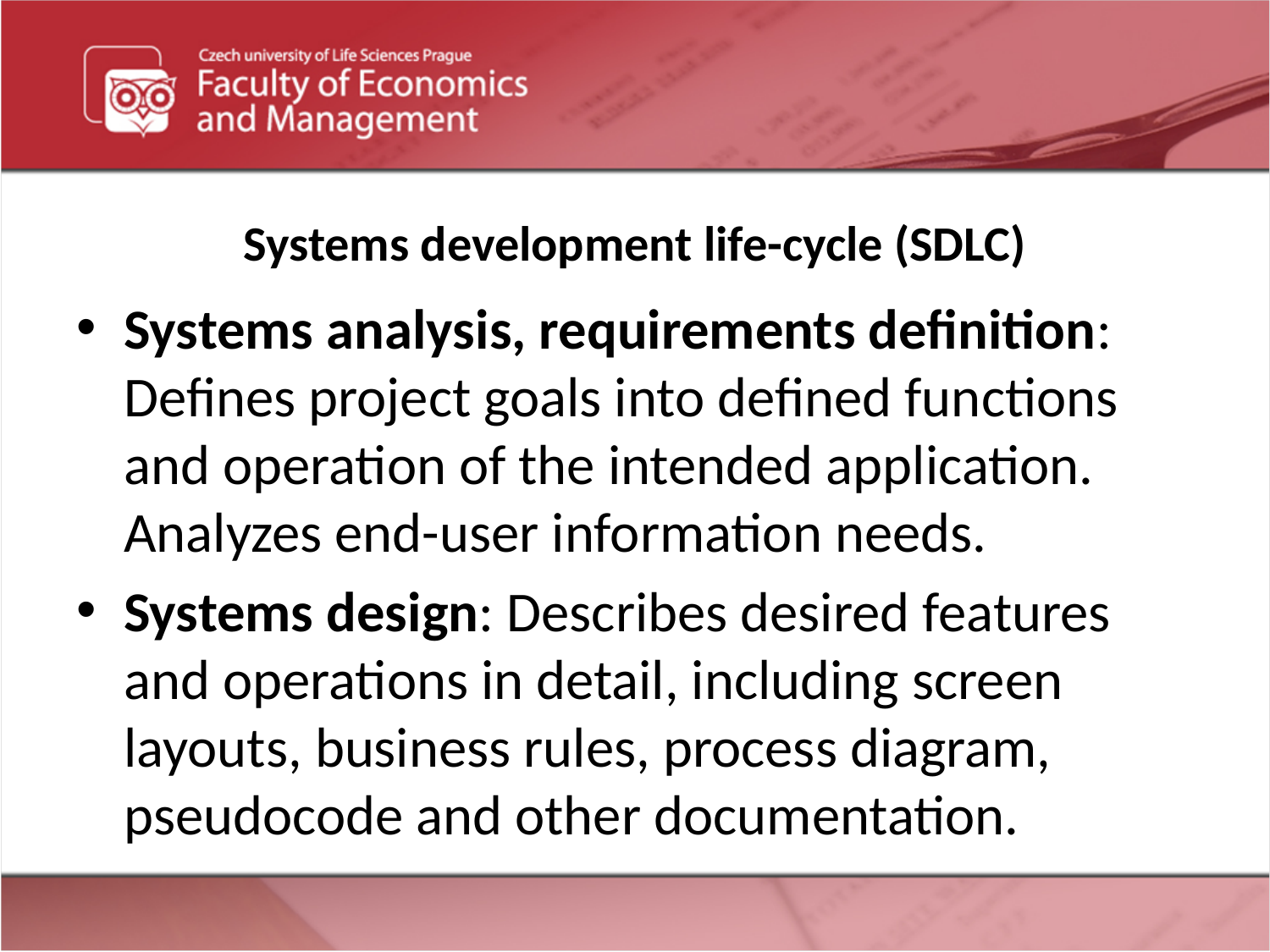

# Systems development life-cycle (SDLC)
Systems analysis, requirements definition: Defines project goals into defined functions and operation of the intended application. Analyzes end-user information needs.
Systems design: Describes desired features and operations in detail, including screen layouts, business rules, process diagram, pseudocode and other documentation.